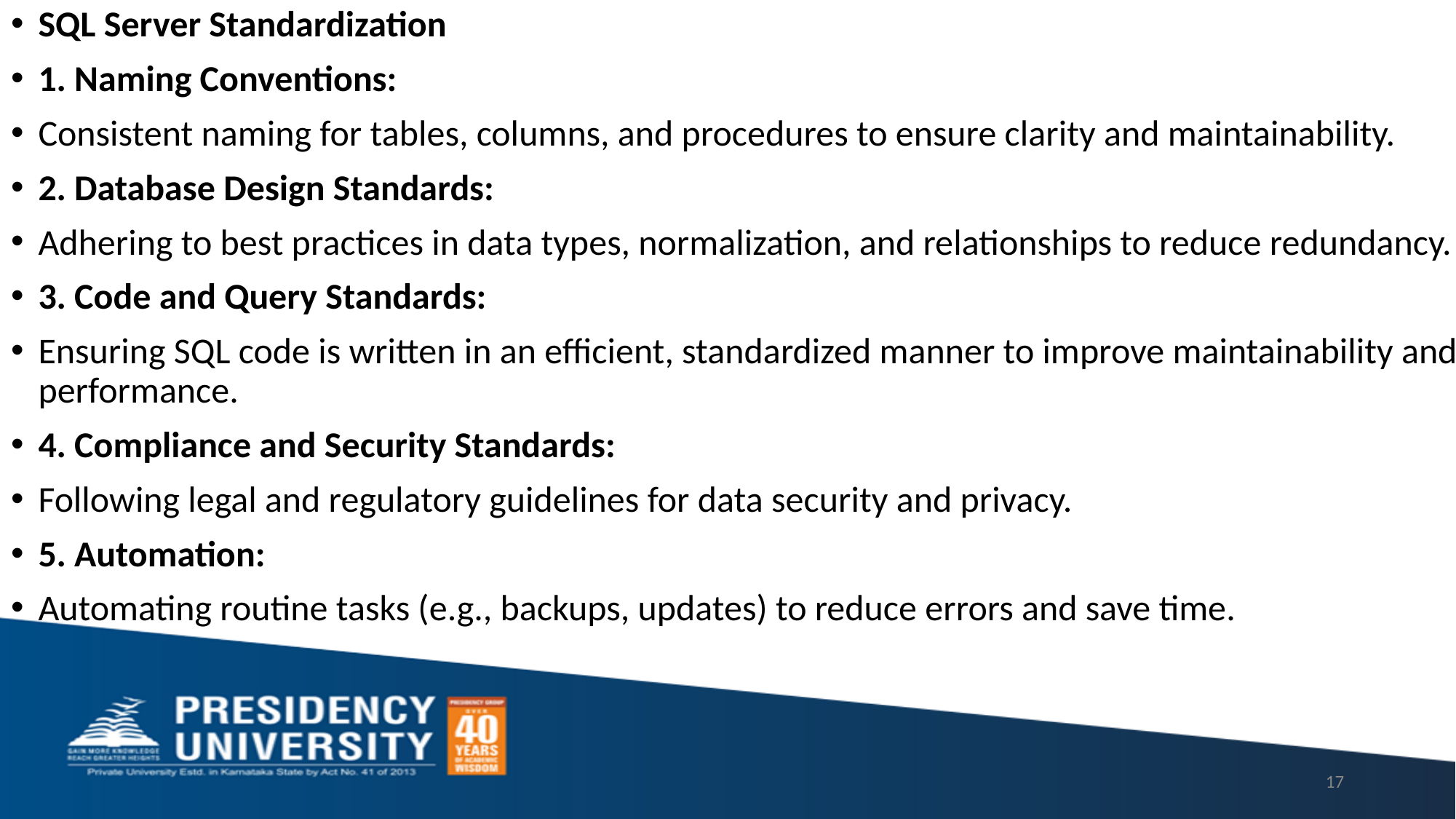

SQL Server Standardization
1. Naming Conventions:
Consistent naming for tables, columns, and procedures to ensure clarity and maintainability.
2. Database Design Standards:
Adhering to best practices in data types, normalization, and relationships to reduce redundancy.
3. Code and Query Standards:
Ensuring SQL code is written in an efficient, standardized manner to improve maintainability and performance.
4. Compliance and Security Standards:
Following legal and regulatory guidelines for data security and privacy.
5. Automation:
Automating routine tasks (e.g., backups, updates) to reduce errors and save time.

17